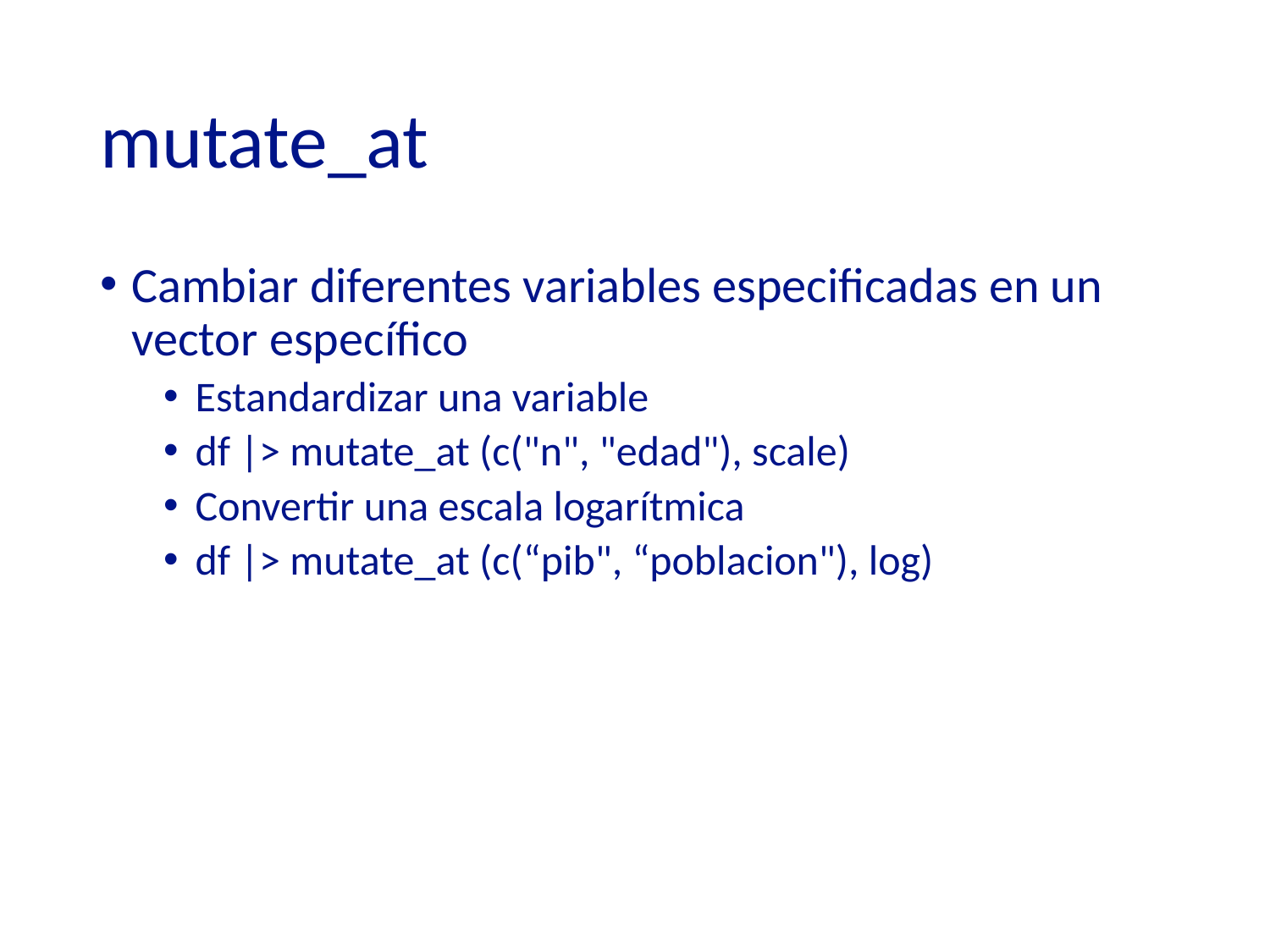

# mutate_at
Cambiar diferentes variables especificadas en un vector específico
Estandardizar una variable
df |> mutate_at (c("n", "edad"), scale)
Convertir una escala logarítmica
df |> mutate_at (c(“pib", “poblacion"), log)